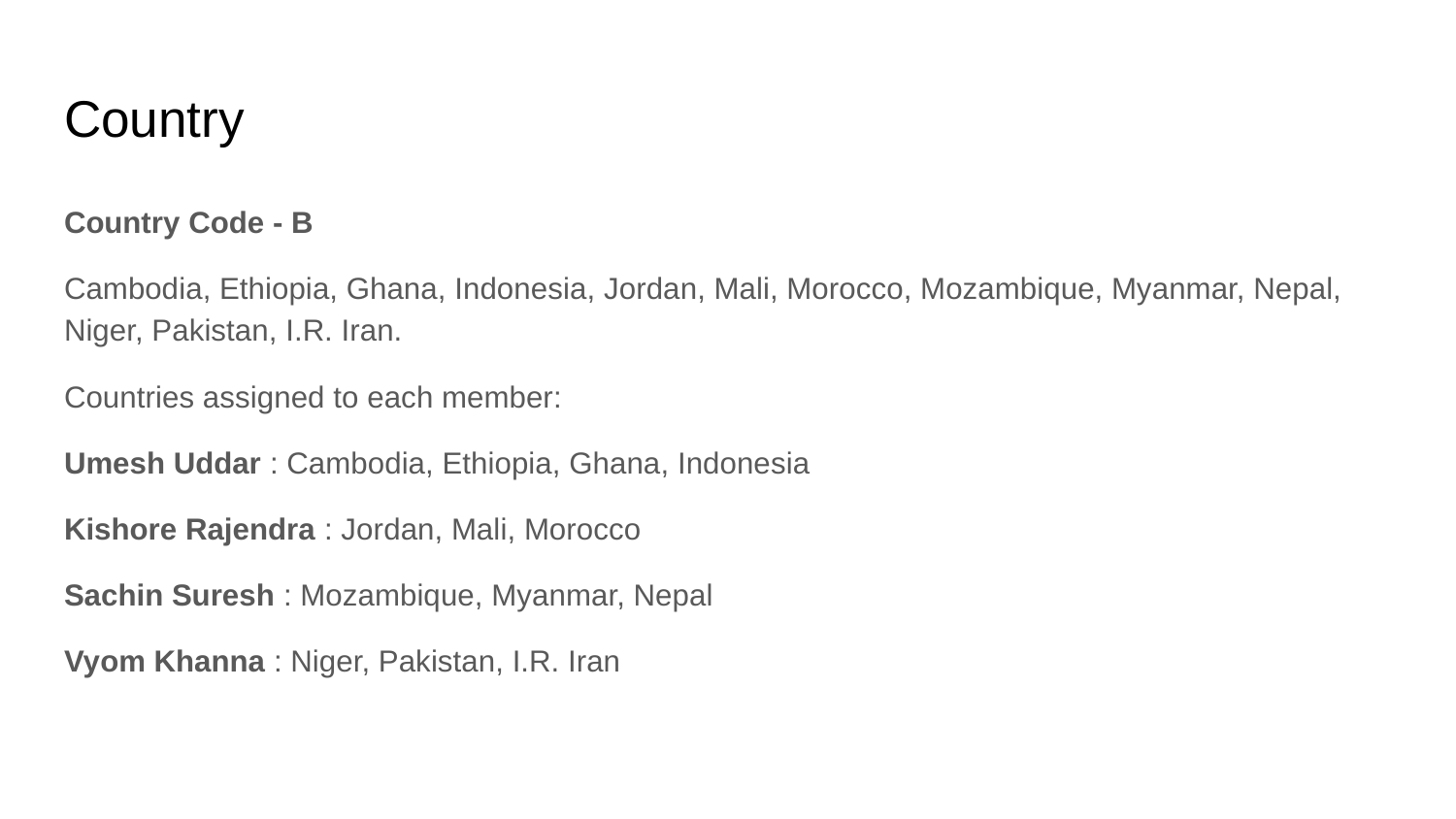

# Country
Country Code - B
Cambodia, Ethiopia, Ghana, Indonesia, Jordan, Mali, Morocco, Mozambique, Myanmar, Nepal, Niger, Pakistan, I.R. Iran.
Countries assigned to each member:
Umesh Uddar : Cambodia, Ethiopia, Ghana, Indonesia
Kishore Rajendra : Jordan, Mali, Morocco
Sachin Suresh : Mozambique, Myanmar, Nepal
Vyom Khanna : Niger, Pakistan, I.R. Iran